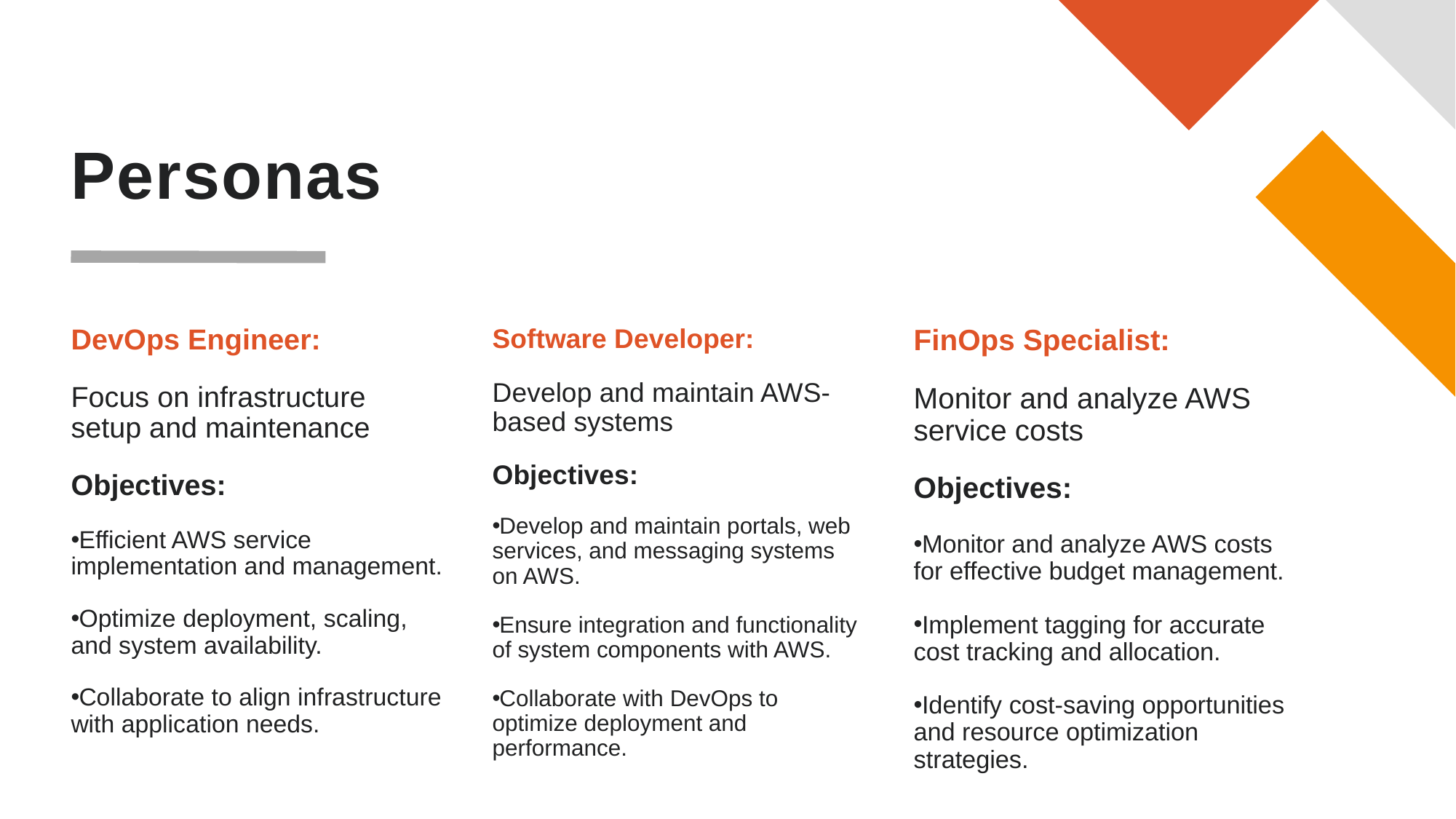

# Personas
DevOps Engineer:
Focus on infrastructure setup and maintenance
Objectives:
Efficient AWS service implementation and management.
Optimize deployment, scaling, and system availability.
Collaborate to align infrastructure with application needs.

Software Developer:
Develop and maintain AWS-based systems
Objectives:
Develop and maintain portals, web services, and messaging systems on AWS.
Ensure integration and functionality of system components with AWS.
Collaborate with DevOps to optimize deployment and performance.

FinOps Specialist:
Monitor and analyze AWS service costs
Objectives:
Monitor and analyze AWS costs for effective budget management.
Implement tagging for accurate cost tracking and allocation.
Identify cost-saving opportunities and resource optimization strategies.